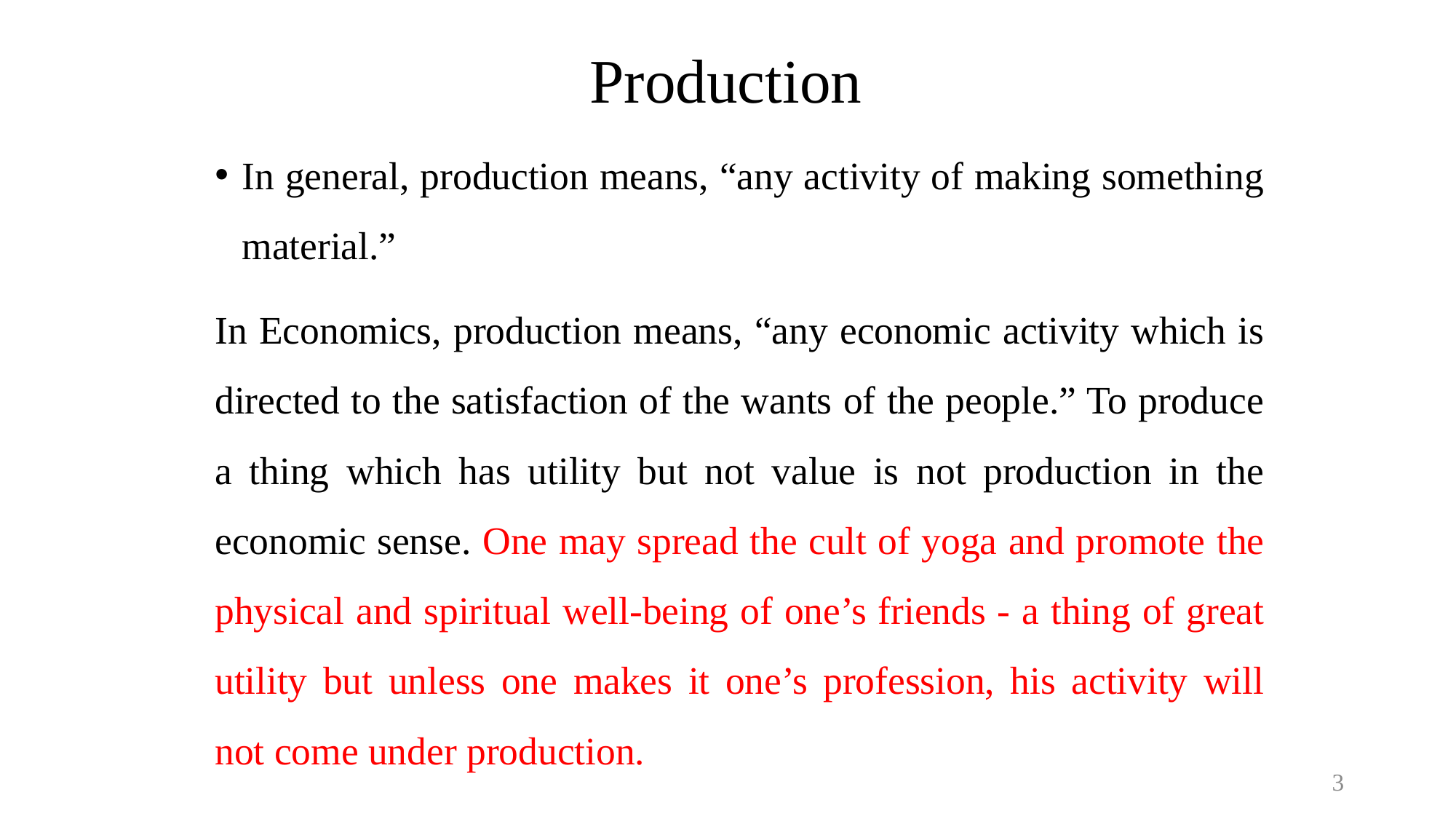

# Production
In general, production means, “any activity of making something material.”
In Economics, production means, “any economic activity which is directed to the satisfaction of the wants of the people.” To produce a thing which has utility but not value is not production in the economic sense. One may spread the cult of yoga and promote the physical and spiritual well-being of one’s friends - a thing of great utility but unless one makes it one’s profession, his activity will not come under production.
3